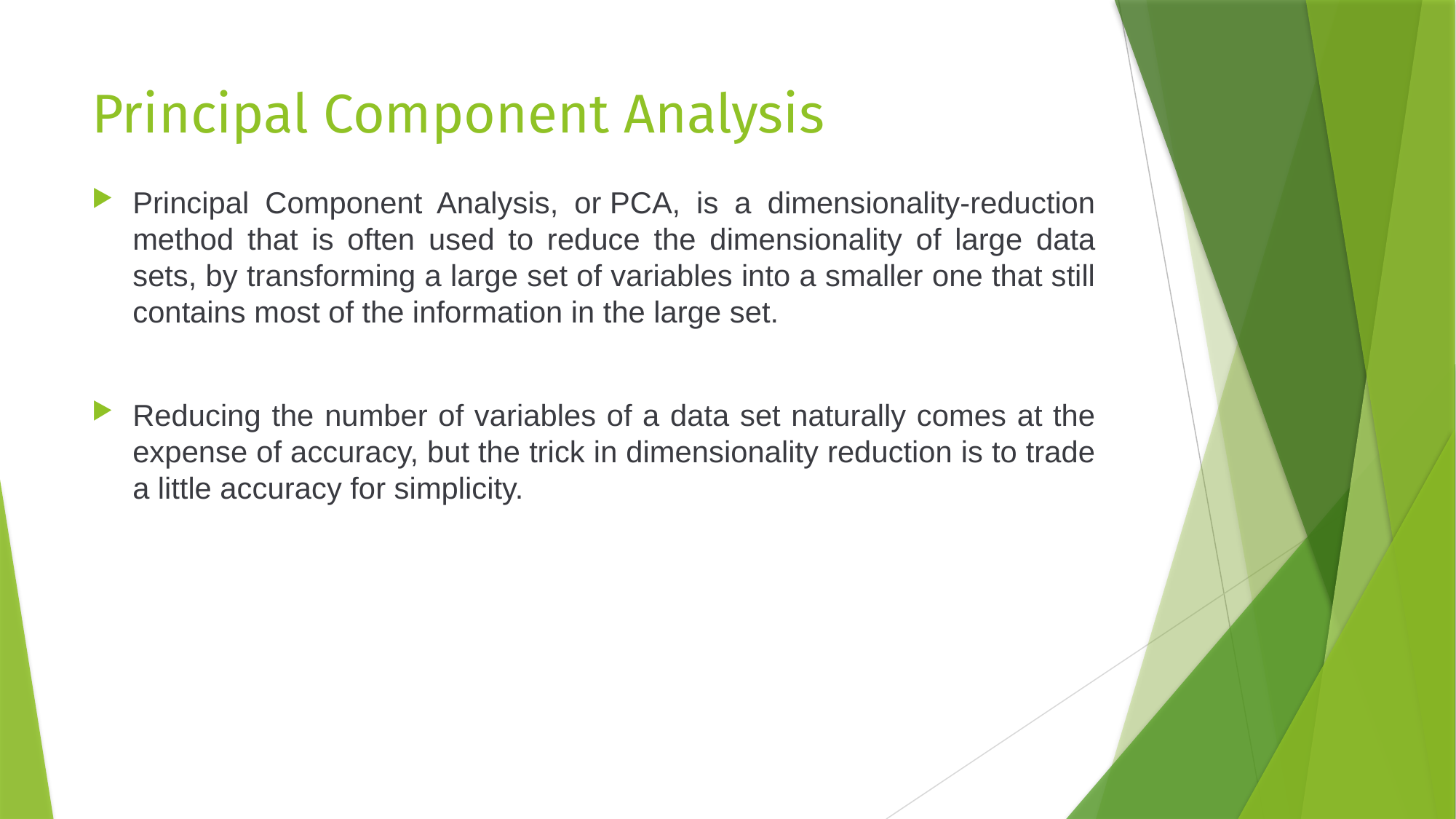

# Principal Component Analysis
Principal Component Analysis, or PCA, is a dimensionality-reduction method that is often used to reduce the dimensionality of large data sets, by transforming a large set of variables into a smaller one that still contains most of the information in the large set.

Reducing the number of variables of a data set naturally comes at the expense of accuracy, but the trick in dimensionality reduction is to trade a little accuracy for simplicity.